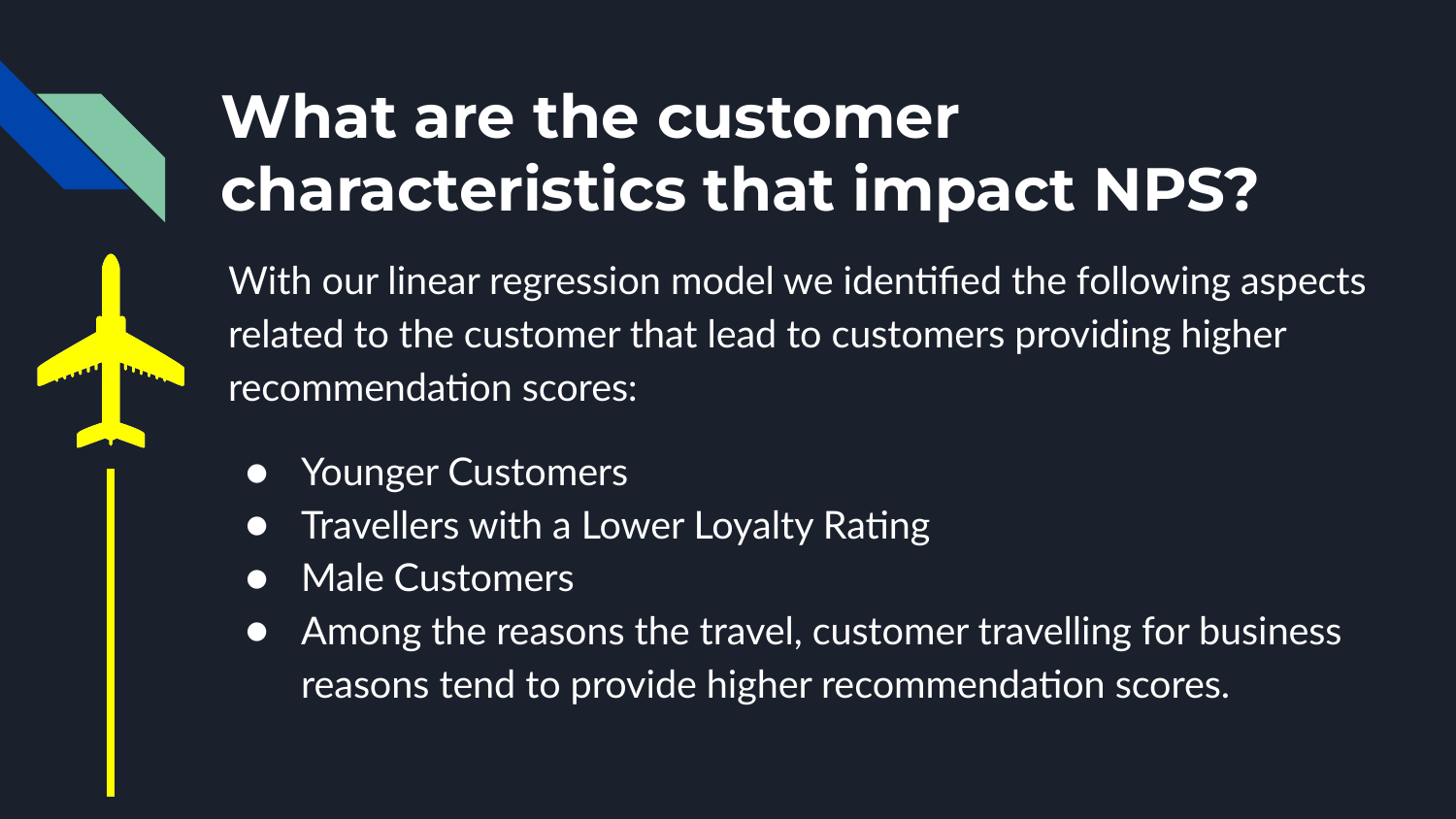

# What are the customer characteristics that impact NPS?
With our linear regression model we identified the following aspects related to the customer that lead to customers providing higher recommendation scores:
Younger Customers
Travellers with a Lower Loyalty Rating
Male Customers
Among the reasons the travel, customer travelling for business reasons tend to provide higher recommendation scores.